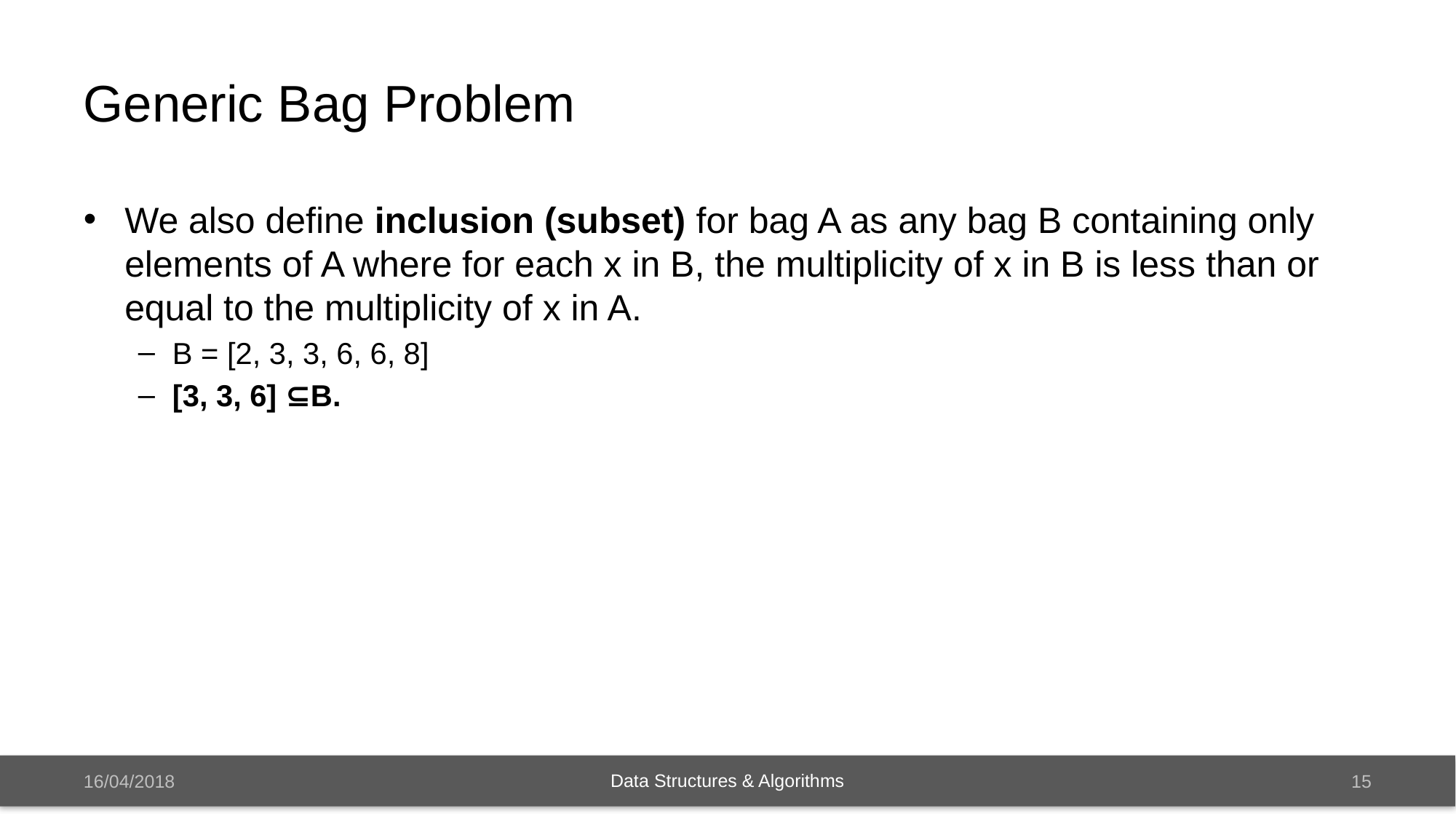

# Generic Bag Problem
We also define inclusion (subset) for bag A as any bag B containing only elements of A where for each x in B, the multiplicity of x in B is less than or equal to the multiplicity of x in A.
B = [2, 3, 3, 6, 6, 8]
[3, 3, 6] ⊆B.

16/04/2018
15